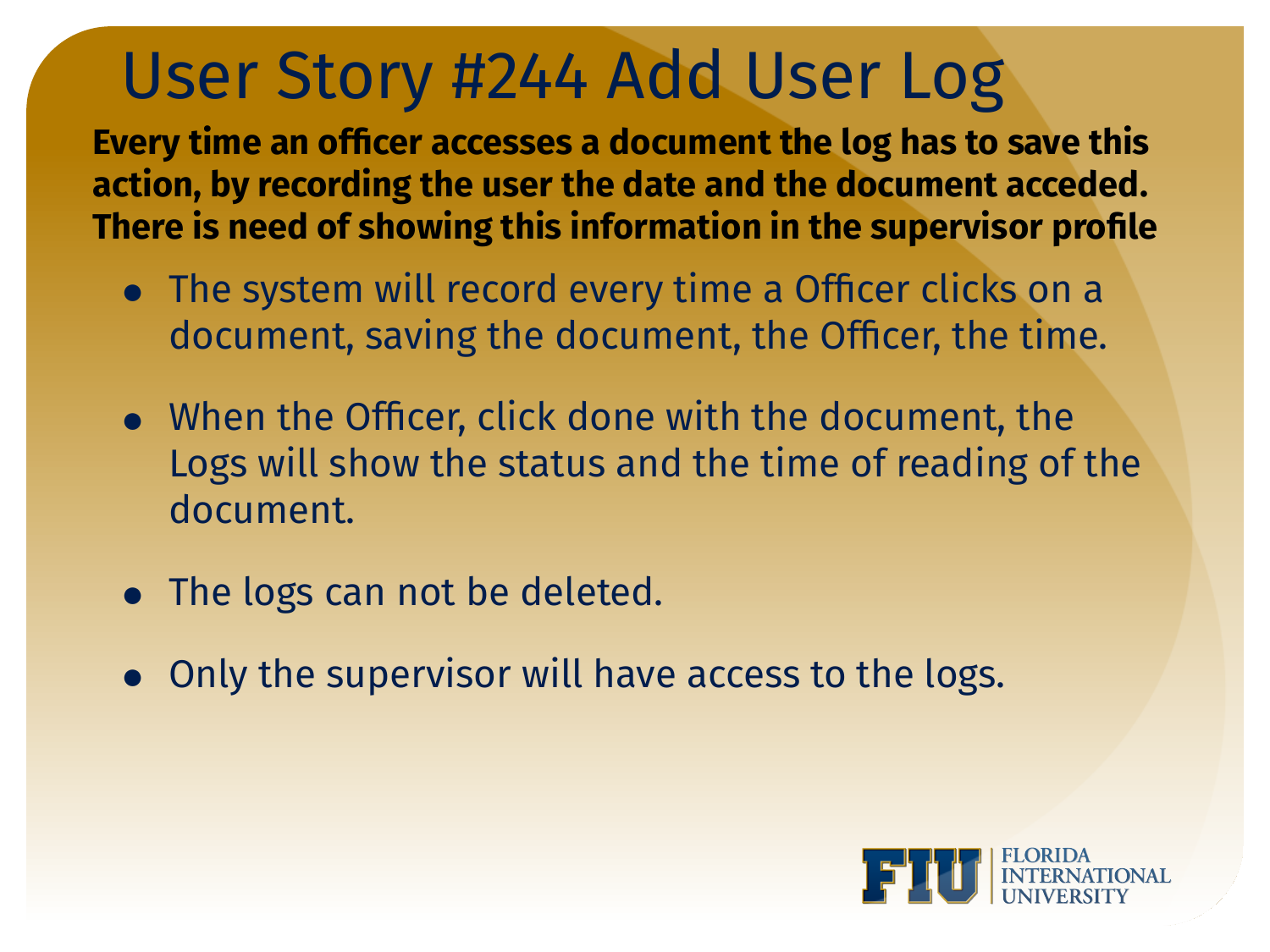

# User Story #244 Add User Log
Every time an officer accesses a document the log has to save this action, by recording the user the date and the document acceded. There is need of showing this information in the supervisor profile

The system will record every time a Officer clicks on a document, saving the document, the Officer, the time.
When the Officer, click done with the document, the Logs will show the status and the time of reading of the document.
The logs can not be deleted.
Only the supervisor will have access to the logs.